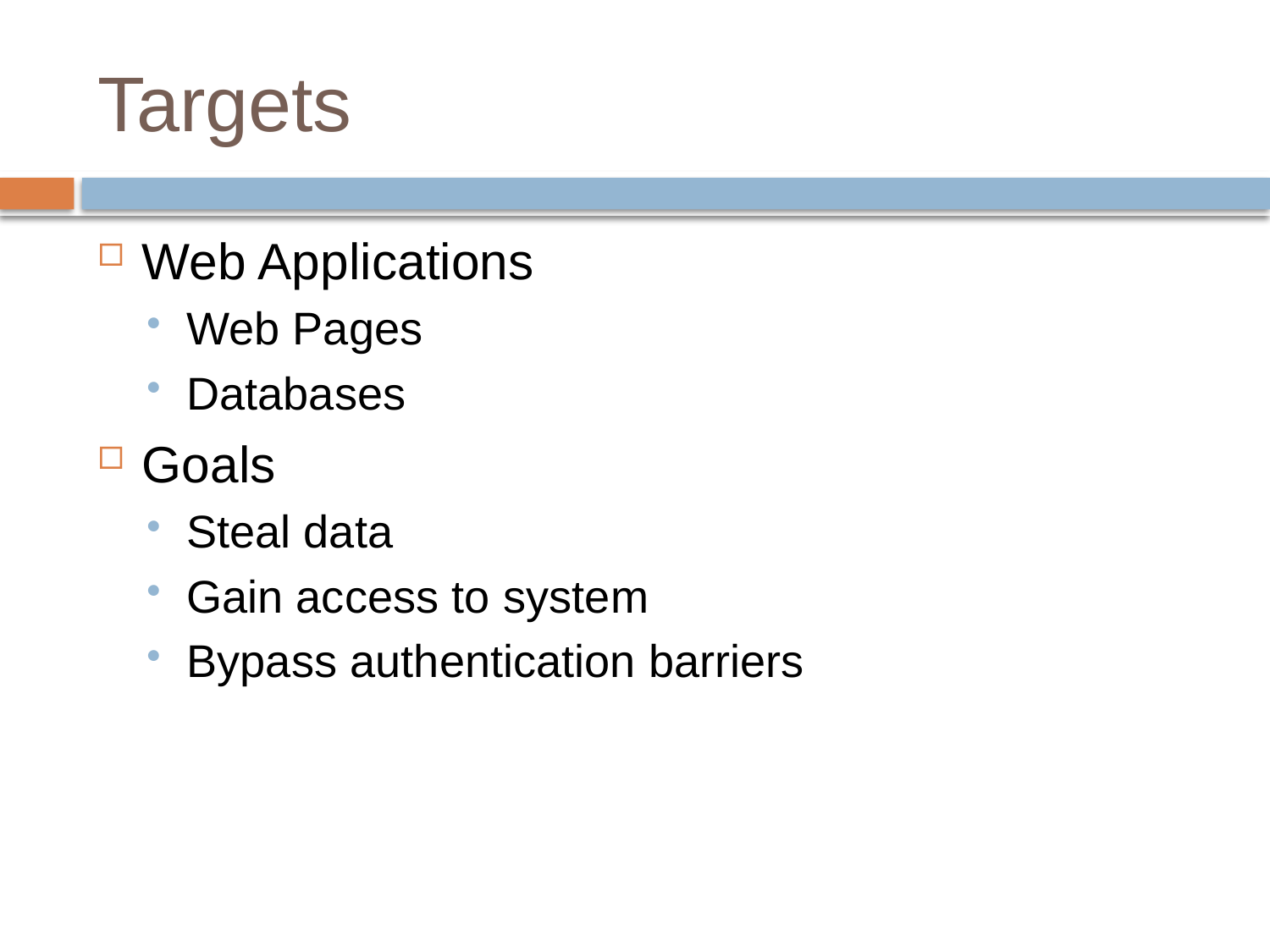

# Targets
Web Applications
Web Pages
Databases
Goals
Steal data
Gain access to system
Bypass authentication barriers